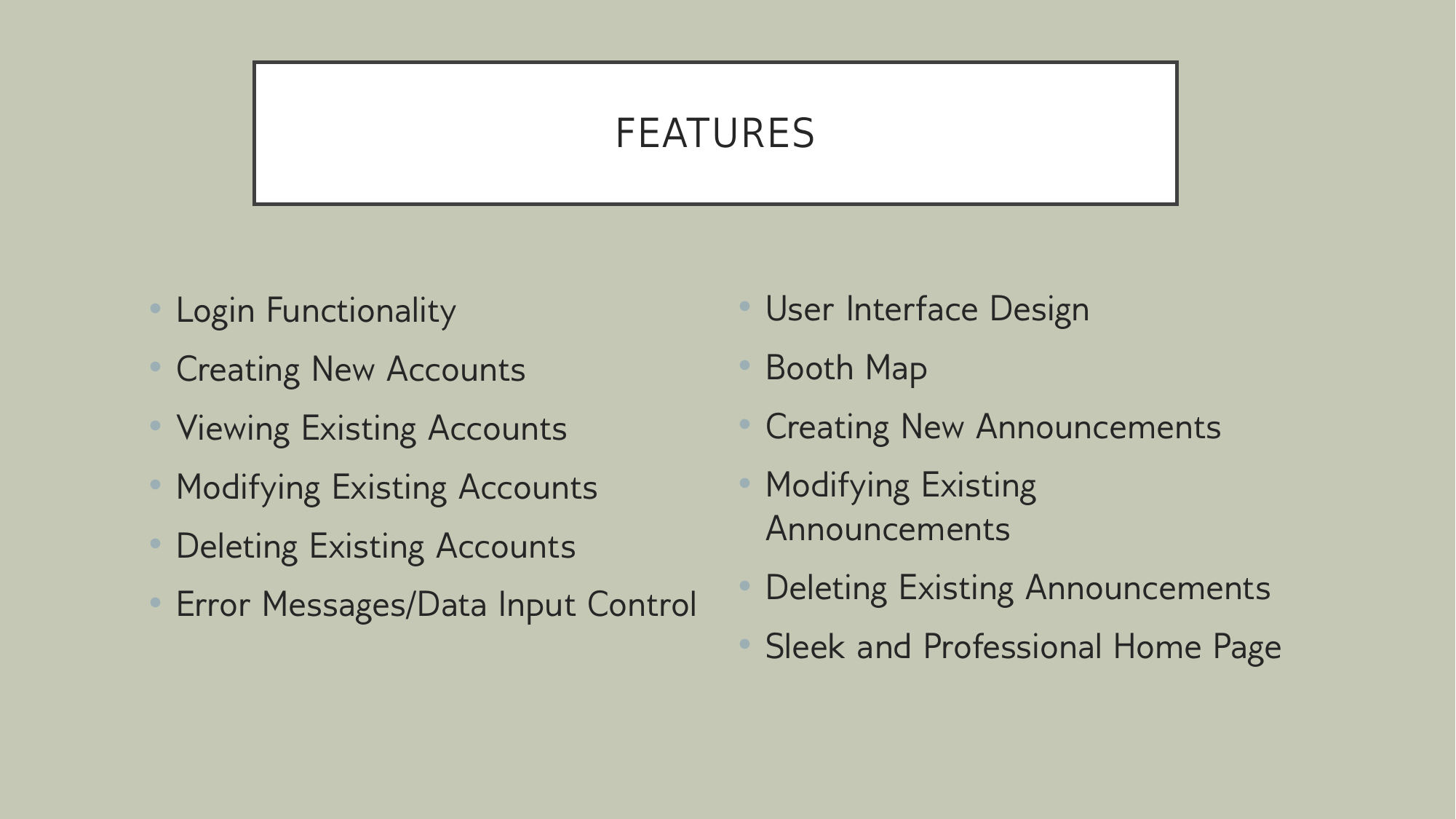

# Features
User Interface Design
Booth Map
Creating New Announcements
Modifying Existing Announcements
Deleting Existing Announcements
Sleek and Professional Home Page

Login Functionality
Creating New Accounts
Viewing Existing Accounts
Modifying Existing Accounts
Deleting Existing Accounts
Error Messages/Data Input Control